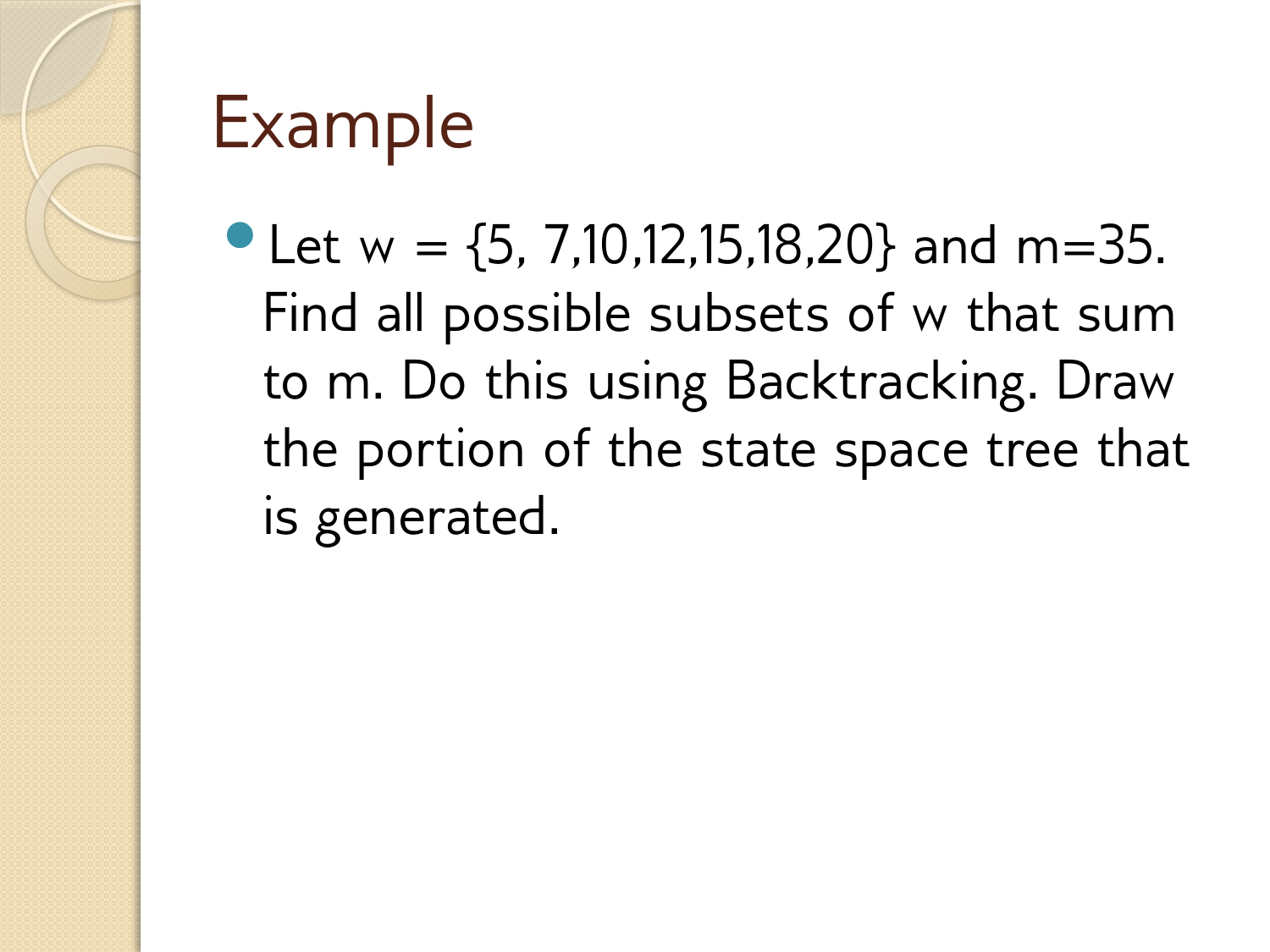

# Example
Let w = {5, 7,10,12,15,18,20} and m=35. Find all possible subsets of w that sum to m. Do this using Backtracking. Draw the portion of the state space tree that is generated.